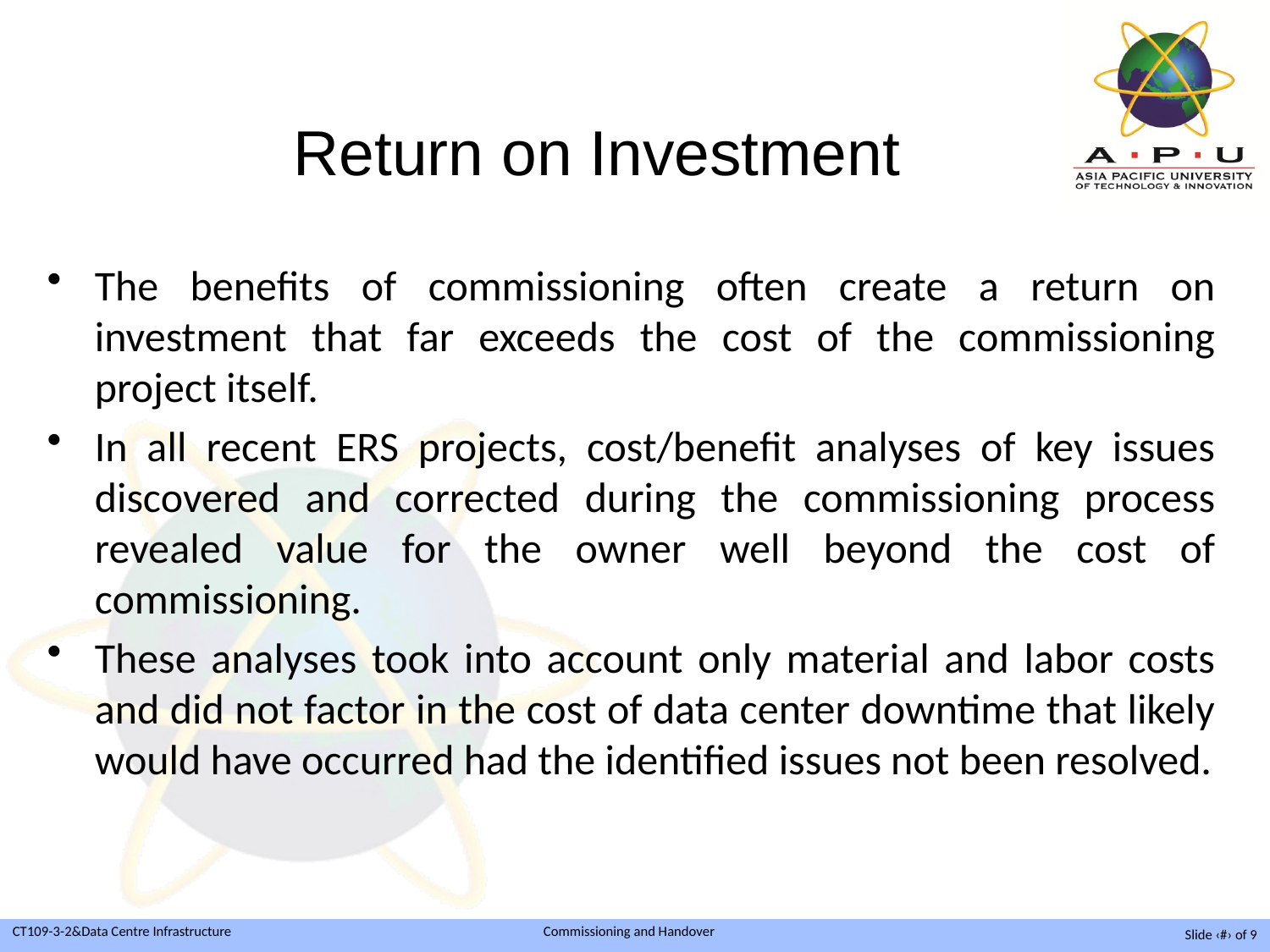

# Return on Investment
The benefits of commissioning often create a return on investment that far exceeds the cost of the commissioning project itself.
In all recent ERS projects, cost/benefit analyses of key issues discovered and corrected during the commissioning process revealed value for the owner well beyond the cost of commissioning.
These analyses took into account only material and labor costs and did not factor in the cost of data center downtime that likely would have occurred had the identified issues not been resolved.
Slide ‹#› of 9